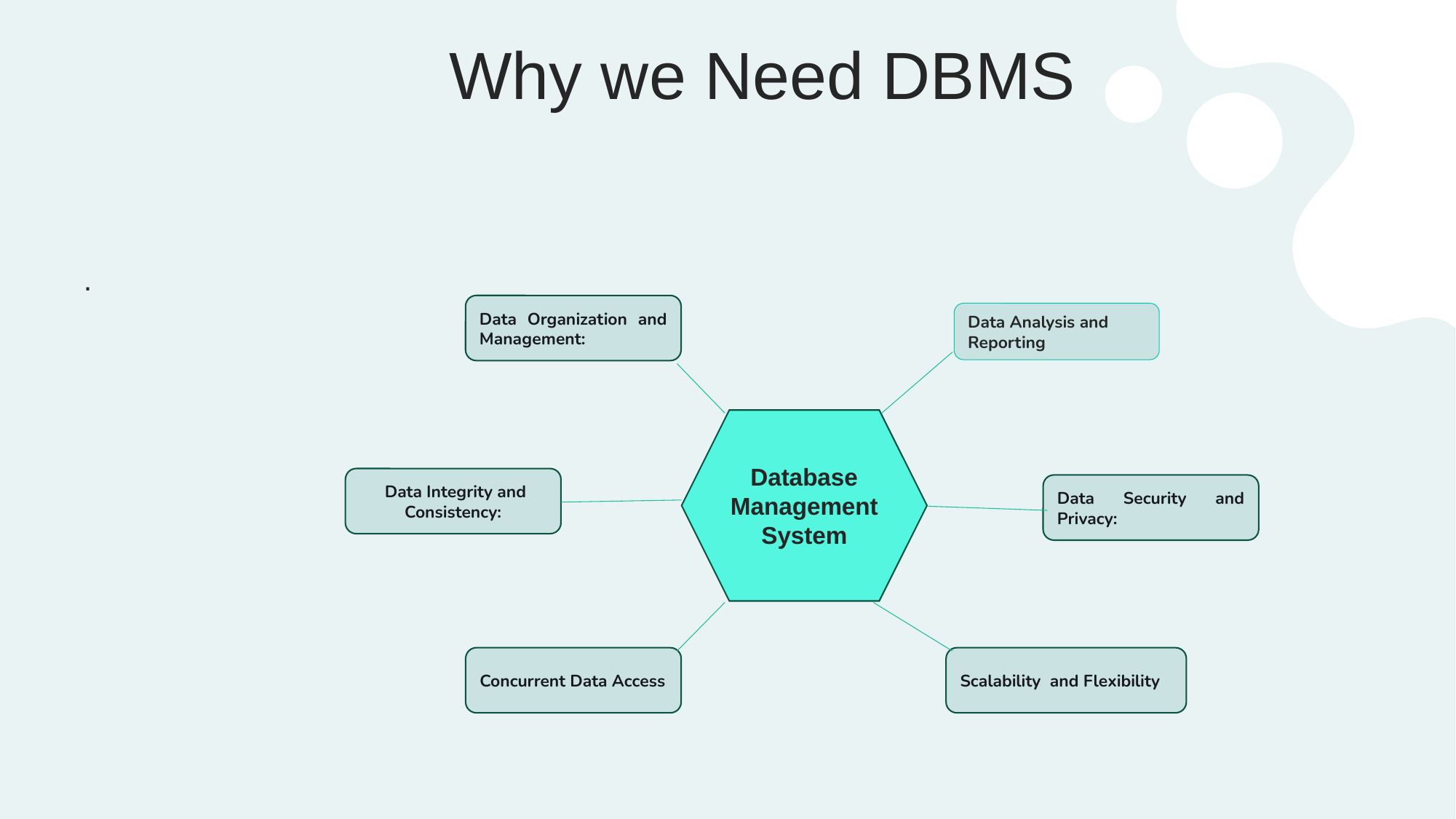

# Why we Need DBMS
.
Data Organization and Management:​
Data Analysis and Reporting
Database Management System
 Data Integrity and Consistency:​
Data Security and Privacy:​
Scalability  and Flexibility
Concurrent Data Access